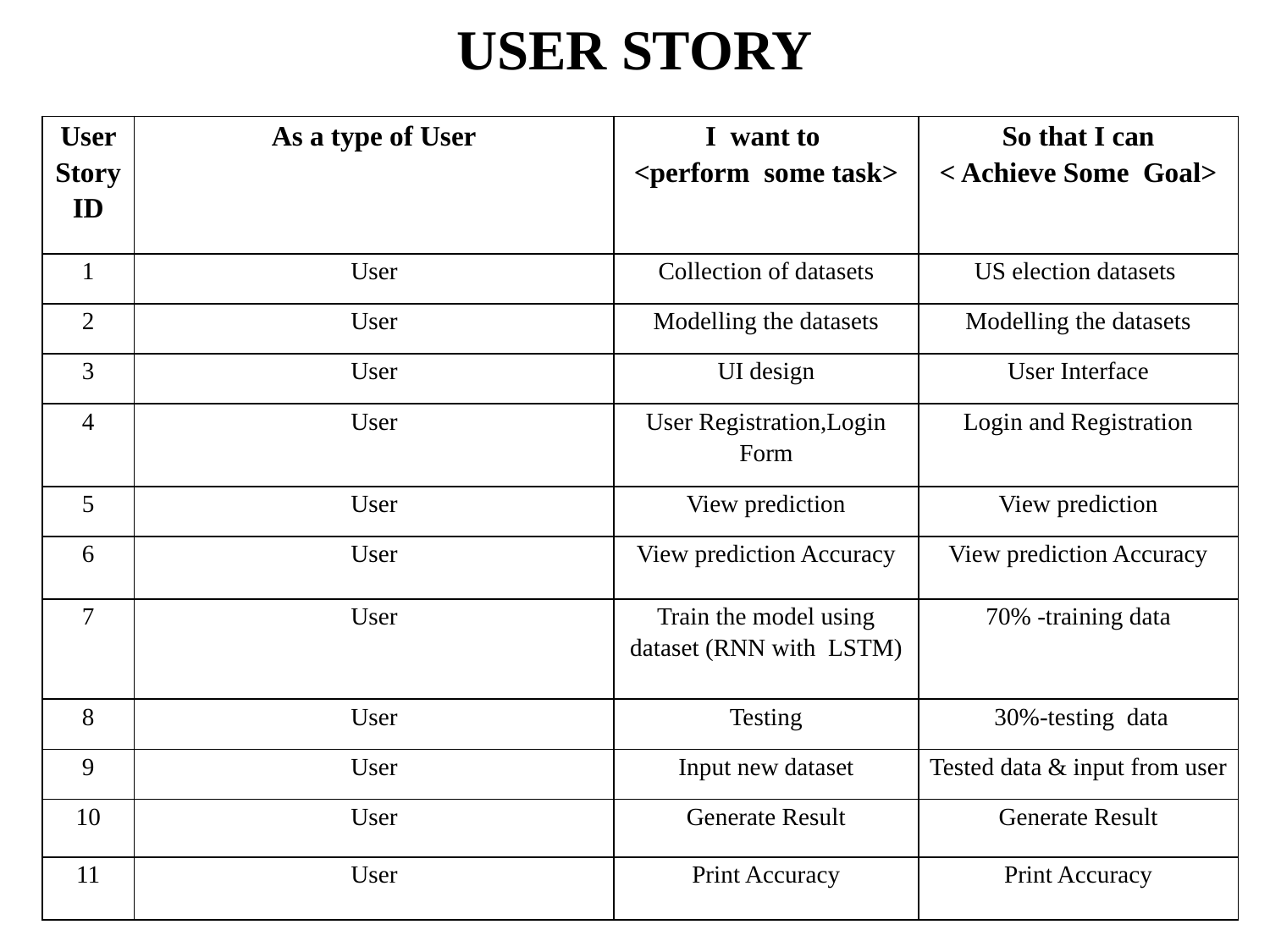

# USER STORY
| User Story ID | As a type of User | I want to <perform some task> | So that I can < Achieve Some Goal> |
| --- | --- | --- | --- |
| 1 | User | Collection of datasets | US election datasets |
| 2 | User | Modelling the datasets | Modelling the datasets |
| 3 | User | UI design | User Interface |
| 4 | User | User Registration,Login Form | Login and Registration |
| 5 | User | View prediction | View prediction |
| 6 | User | View prediction Accuracy | View prediction Accuracy |
| 7 | User | Train the model using dataset (RNN with LSTM) | 70% -training data |
| 8 | User | Testing | 30%-testing data |
| 9 | User | Input new dataset | Tested data & input from user |
| 10 | User | Generate Result | Generate Result |
| 11 | User | Print Accuracy | Print Accuracy |